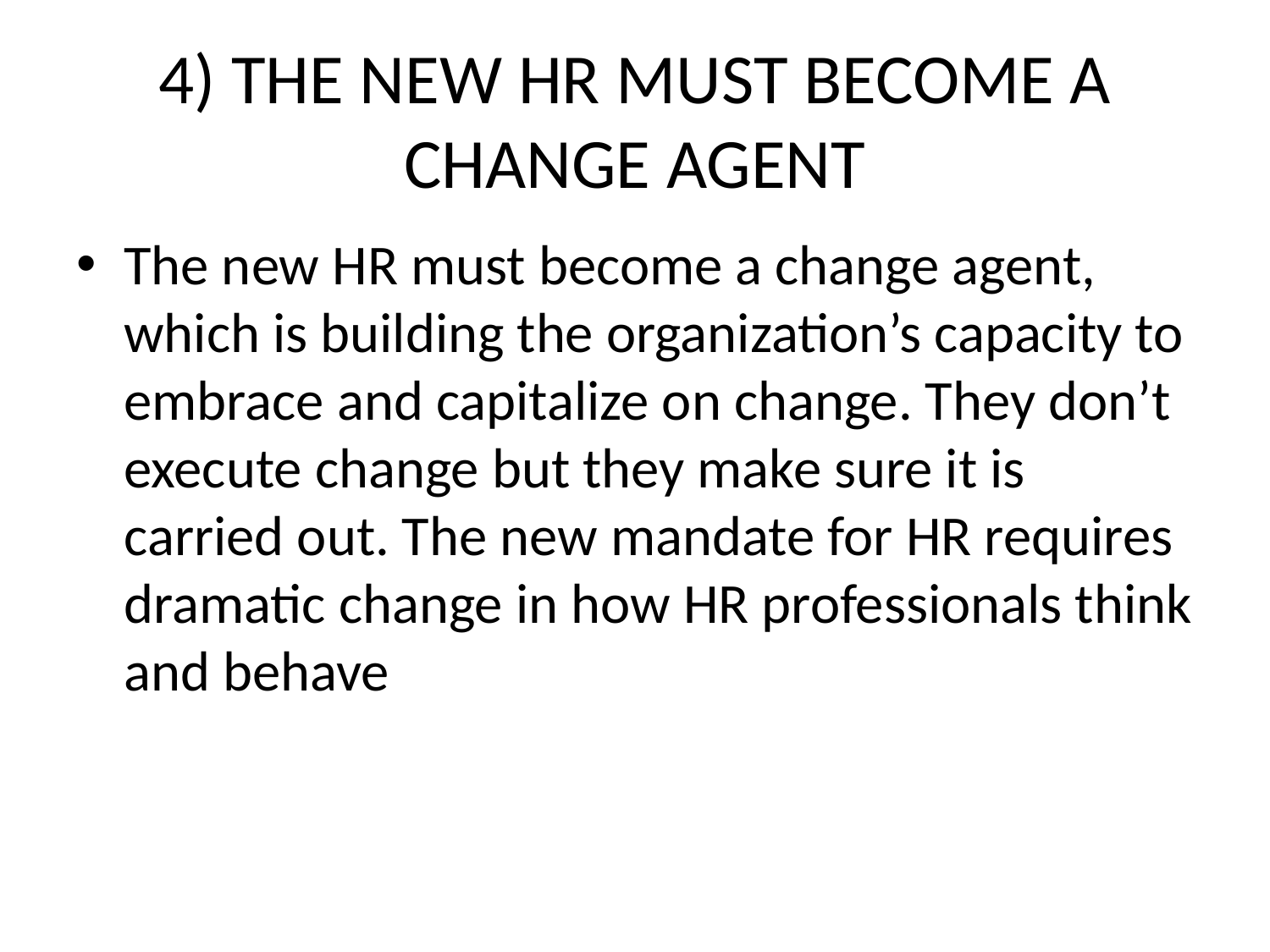

# 4) THE NEW HR MUST BECOME A CHANGE AGENT
The new HR must become a change agent, which is building the organization’s capacity to embrace and capitalize on change. They don’t execute change but they make sure it is carried out. The new mandate for HR requires dramatic change in how HR professionals think and behave